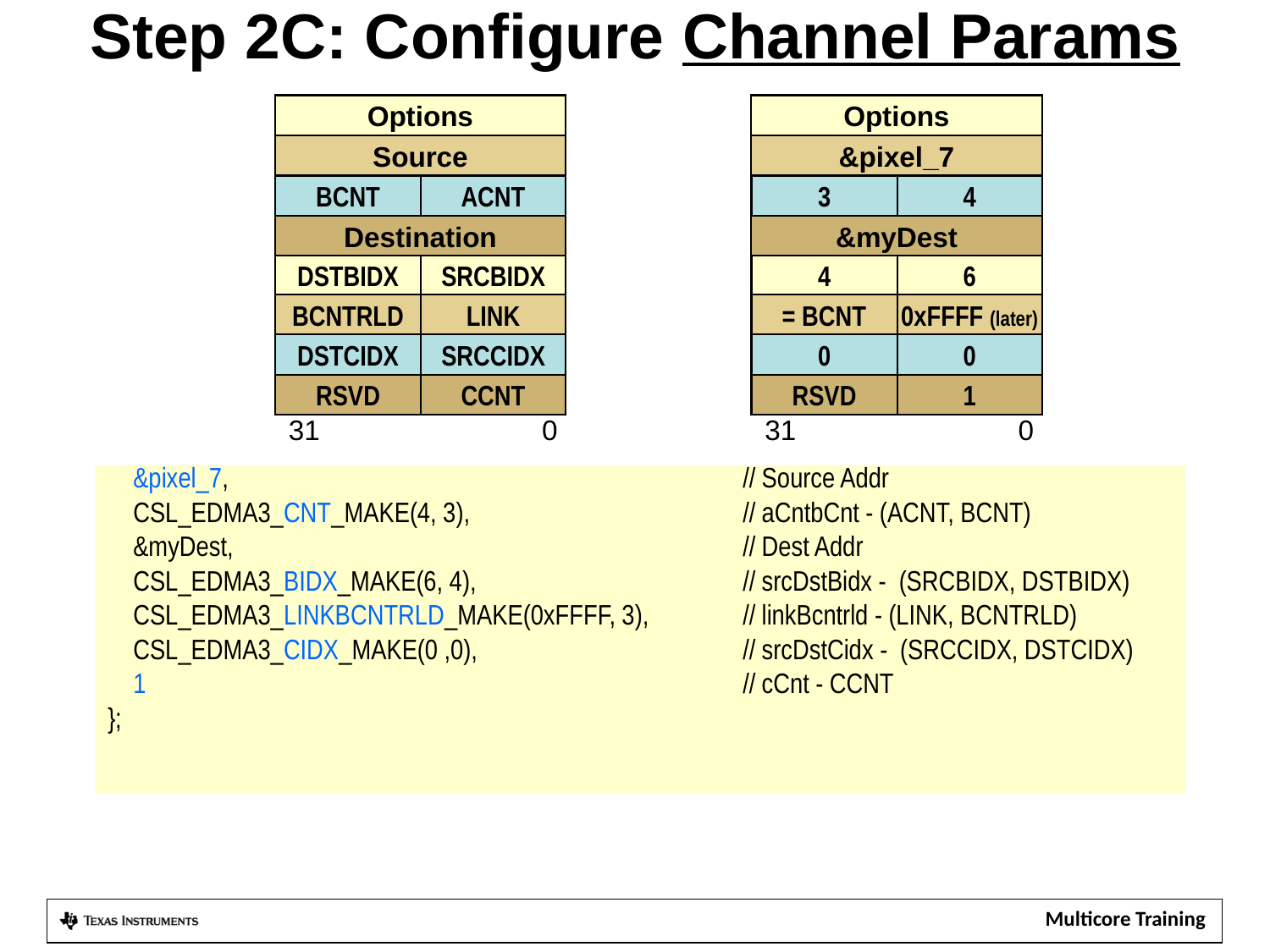

# Step 2C: Configure Channel Params
Options
Source

BCNT
ACNT
Destination
DSTBIDX
SRCBIDX
BCNTRLD
LINK
DSTCIDX
SRCCIDX
RSVD
CCNT
31			   0
Options
&pixel_7

3
4
&myDest
4
6
= BCNT
0xFFFF (later)
0
0
RSVD
1
31			   0
    &pixel_7,					// Source Addr
    CSL_EDMA3_CNT_MAKE(4, 3),			// aCntbCnt - (ACNT, BCNT)
    &myDest,					// Dest Addr
    CSL_EDMA3_BIDX_MAKE(6, 4),               		// srcDstBidx -  (SRCBIDX, DSTBIDX)
    CSL_EDMA3_LINKBCNTRLD_MAKE(0xFFFF, 3), 	// linkBcntrld - (LINK, BCNTRLD)
    CSL_EDMA3_CIDX_MAKE(0 ,0),               		// srcDstCidx -  (SRCCIDX, DSTCIDX)
    1                                       			// cCnt - CCNT
};